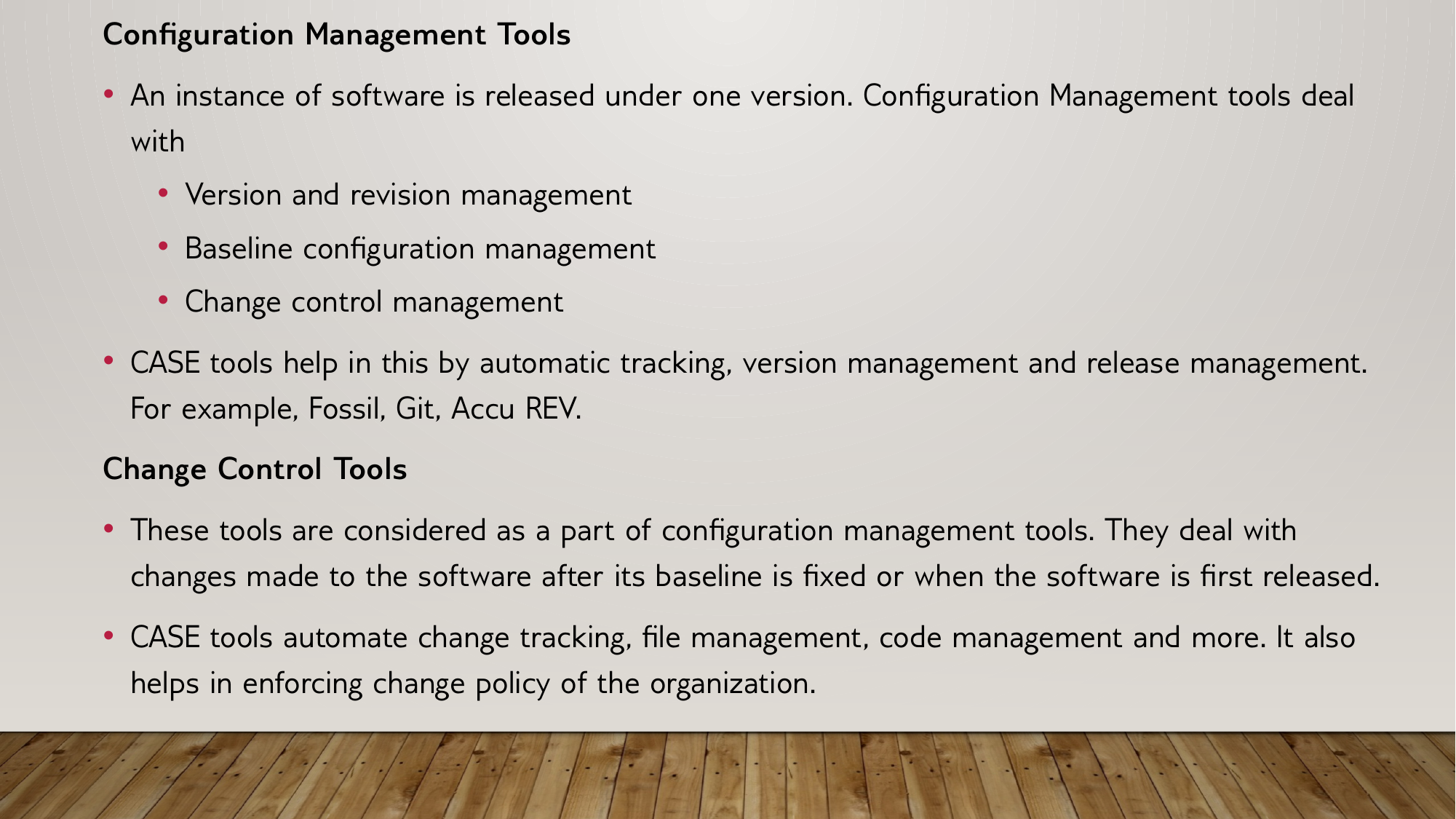

Configuration Management Tools
An instance of software is released under one version. Configuration Management tools deal with
Version and revision management
Baseline configuration management
Change control management
CASE tools help in this by automatic tracking, version management and release management. For example, Fossil, Git, Accu REV.
Change Control Tools
These tools are considered as a part of configuration management tools. They deal with changes made to the software after its baseline is fixed or when the software is first released.
CASE tools automate change tracking, file management, code management and more. It also helps in enforcing change policy of the organization.